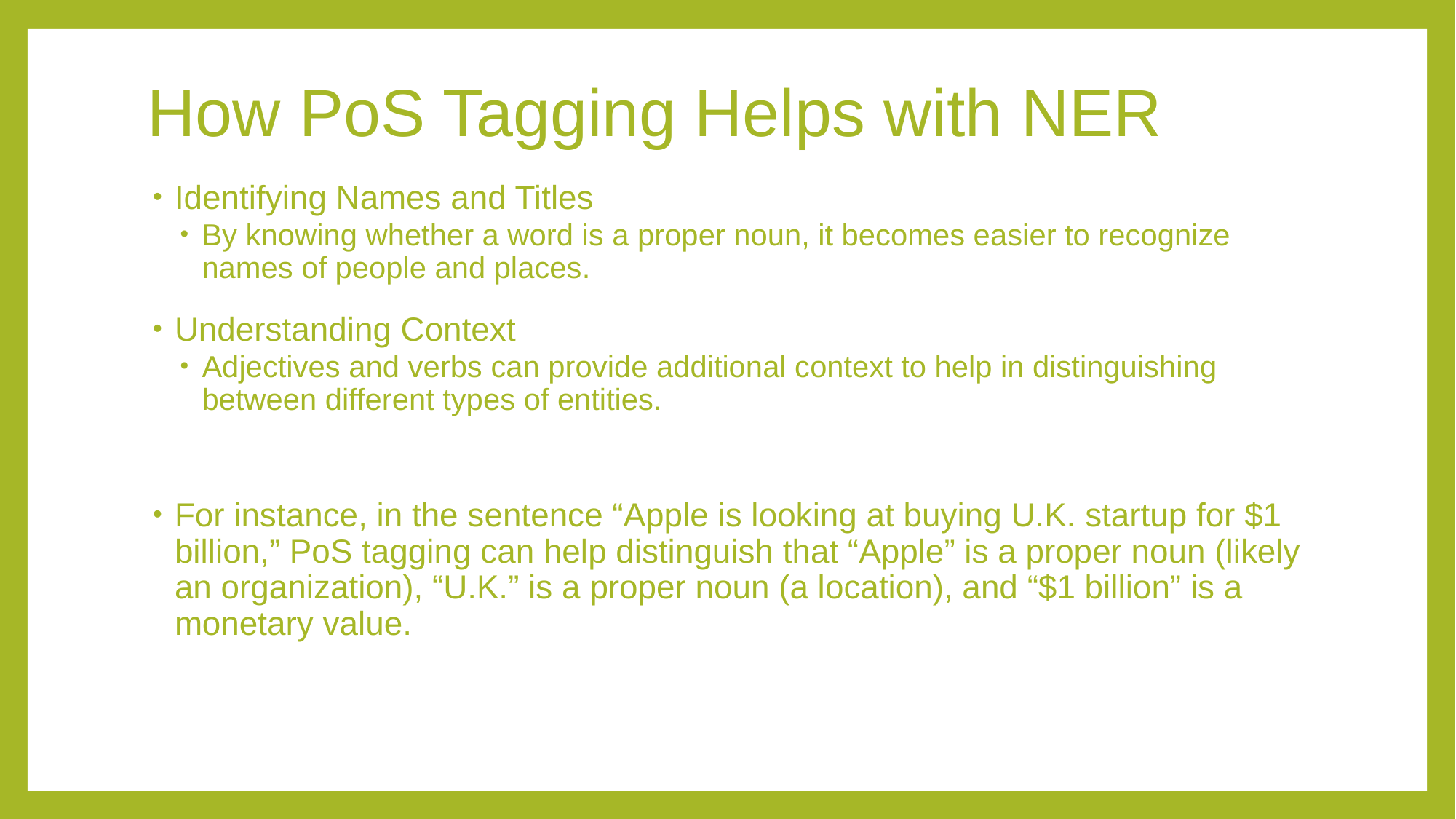

# How PoS Tagging Helps with NER
Identifying Names and Titles
By knowing whether a word is a proper noun, it becomes easier to recognize names of people and places.
Understanding Context
Adjectives and verbs can provide additional context to help in distinguishing between different types of entities.

For instance, in the sentence “Apple is looking at buying U.K. startup for $1 billion,” PoS tagging can help distinguish that “Apple” is a proper noun (likely an organization), “U.K.” is a proper noun (a location), and “$1 billion” is a monetary value.